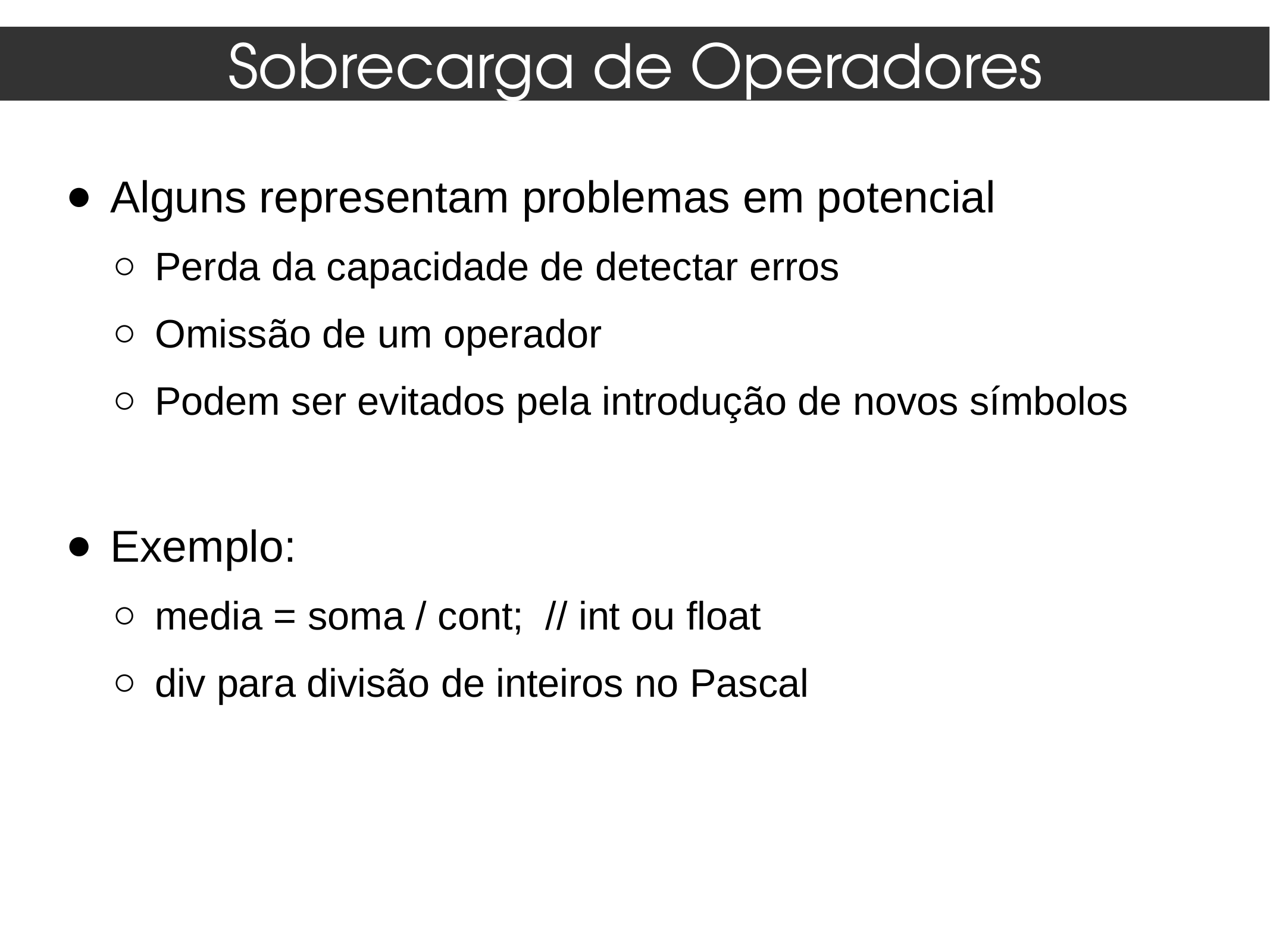

Sobrecarga de Operadores
Alguns representam problemas em potencial
Perda da capacidade de detectar erros
Omissão de um operador
Podem ser evitados pela introdução de novos símbolos

Exemplo:
media = soma / cont;  // int ou float
div para divisão de inteiros no Pascal